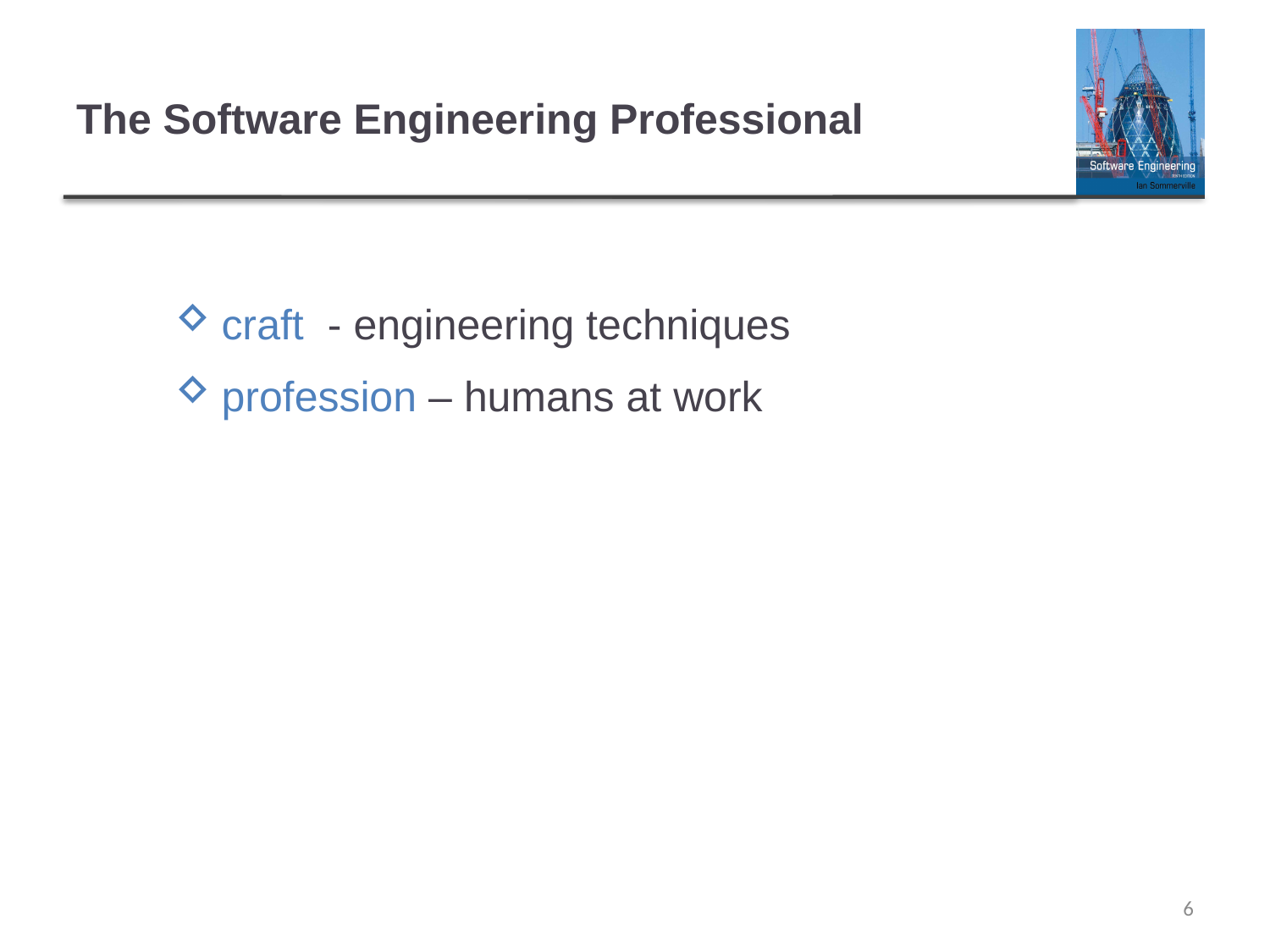

# The Software Engineering Professional
craft  - engineering techniques
profession – humans at work

6